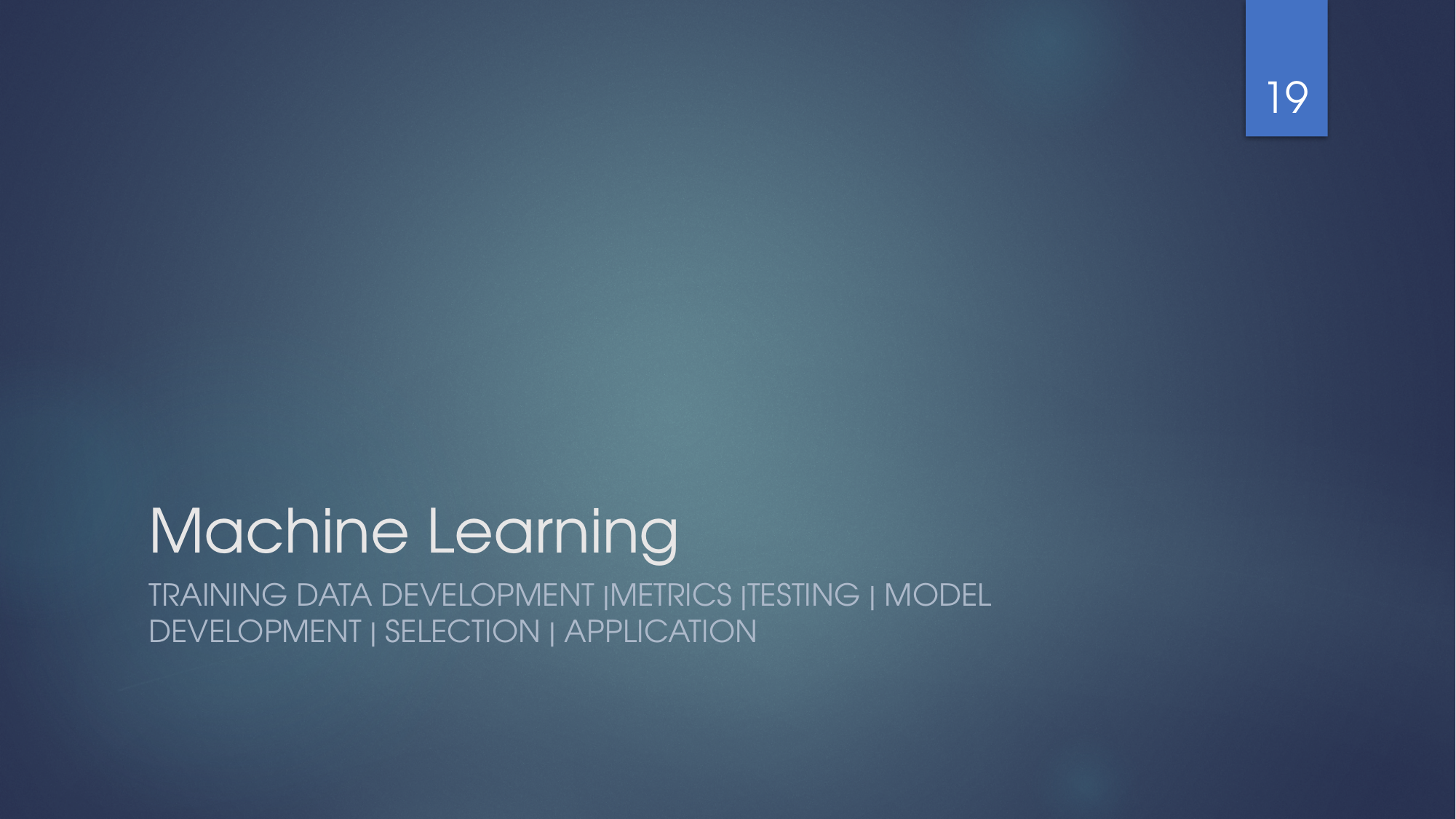

19
# Machine Learning
Training data development |metrics |testing | Model development | selection | application